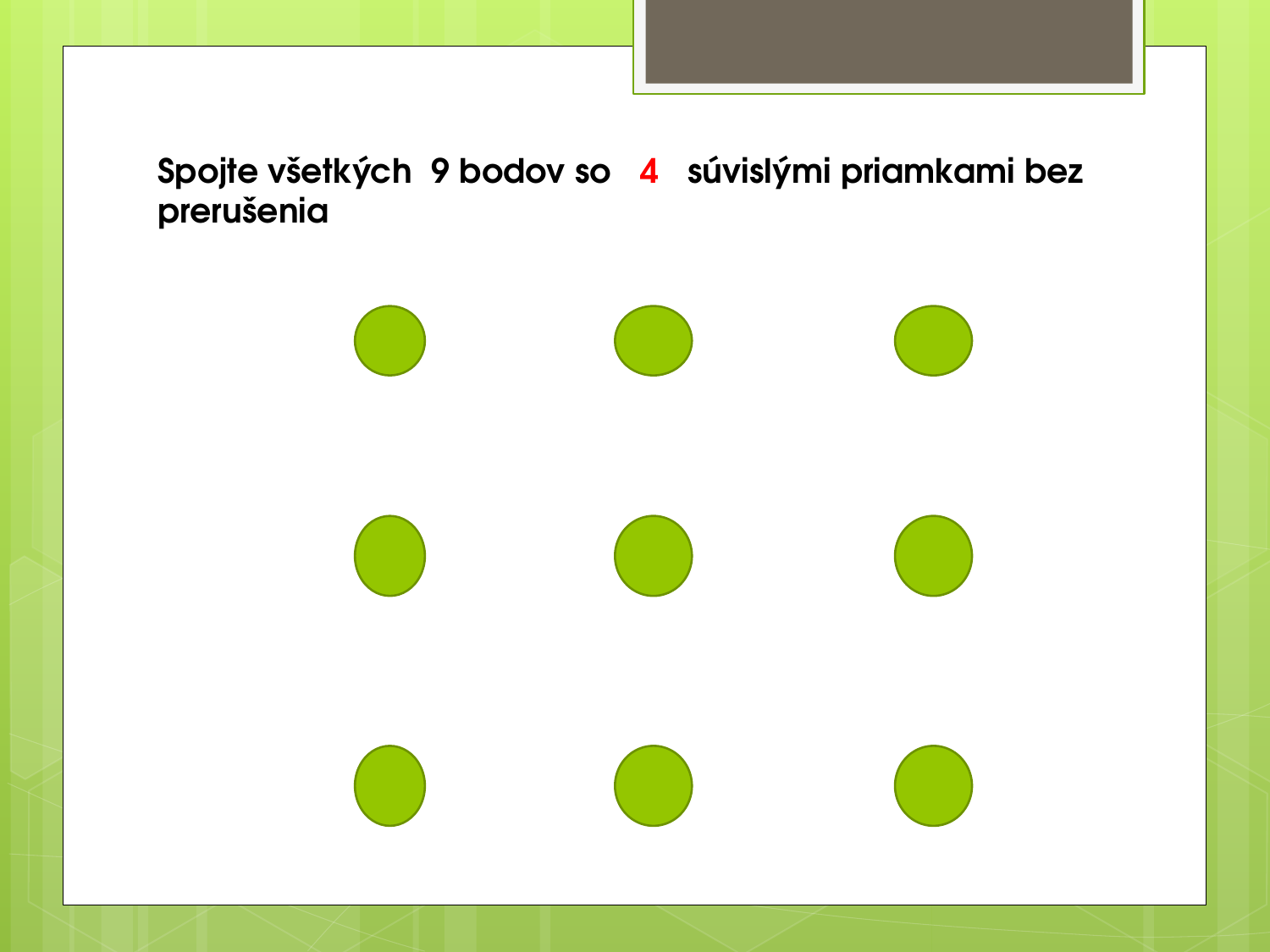

# Spojte všetkých  9 bodov so   4   súvislými priamkami bez prerušenia